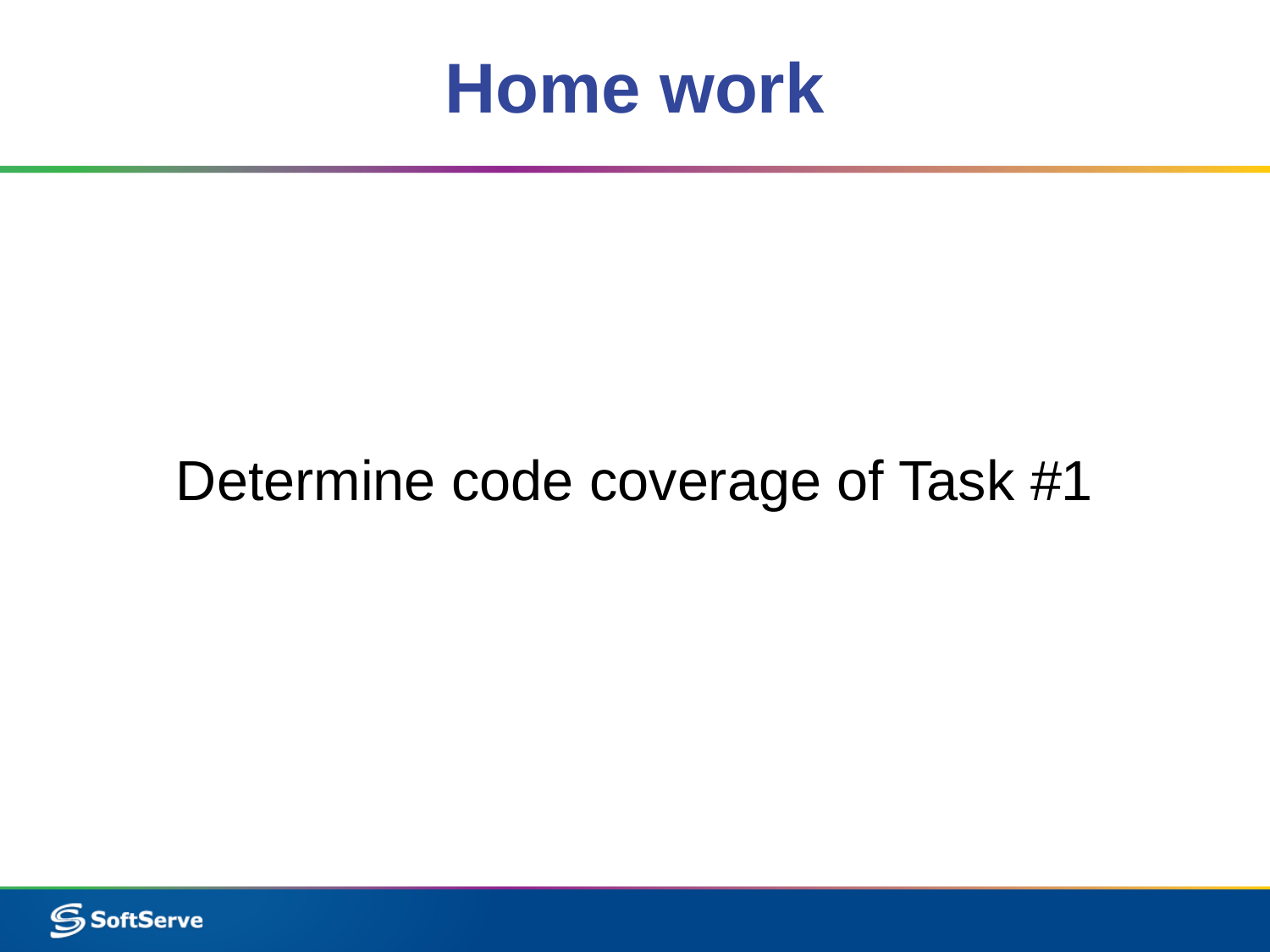

# Home work

Determine code coverage of Task #1